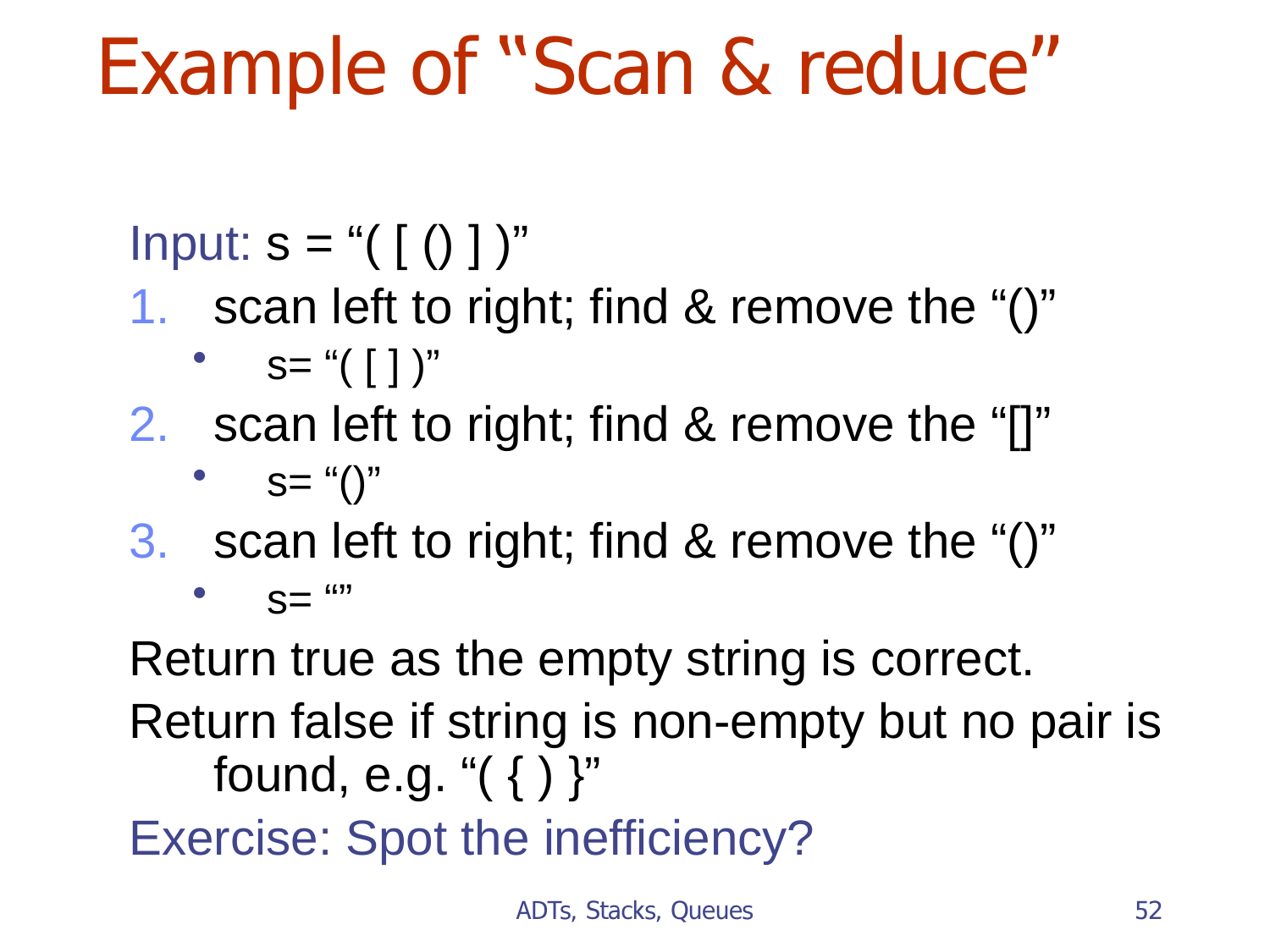

# Example of “Scan & reduce”
Input: s = “( [ () ] )”
scan left to right; find & remove the “()”
s= “( [ ] )”
scan left to right; find & remove the “[]”
s= “()”
scan left to right; find & remove the “()”
s= “”
Return true as the empty string is correct.
Return false if string is non-empty but no pair is found, e.g. “( { ) }”
Exercise: Spot the inefficiency?
ADTs, Stacks, Queues
52